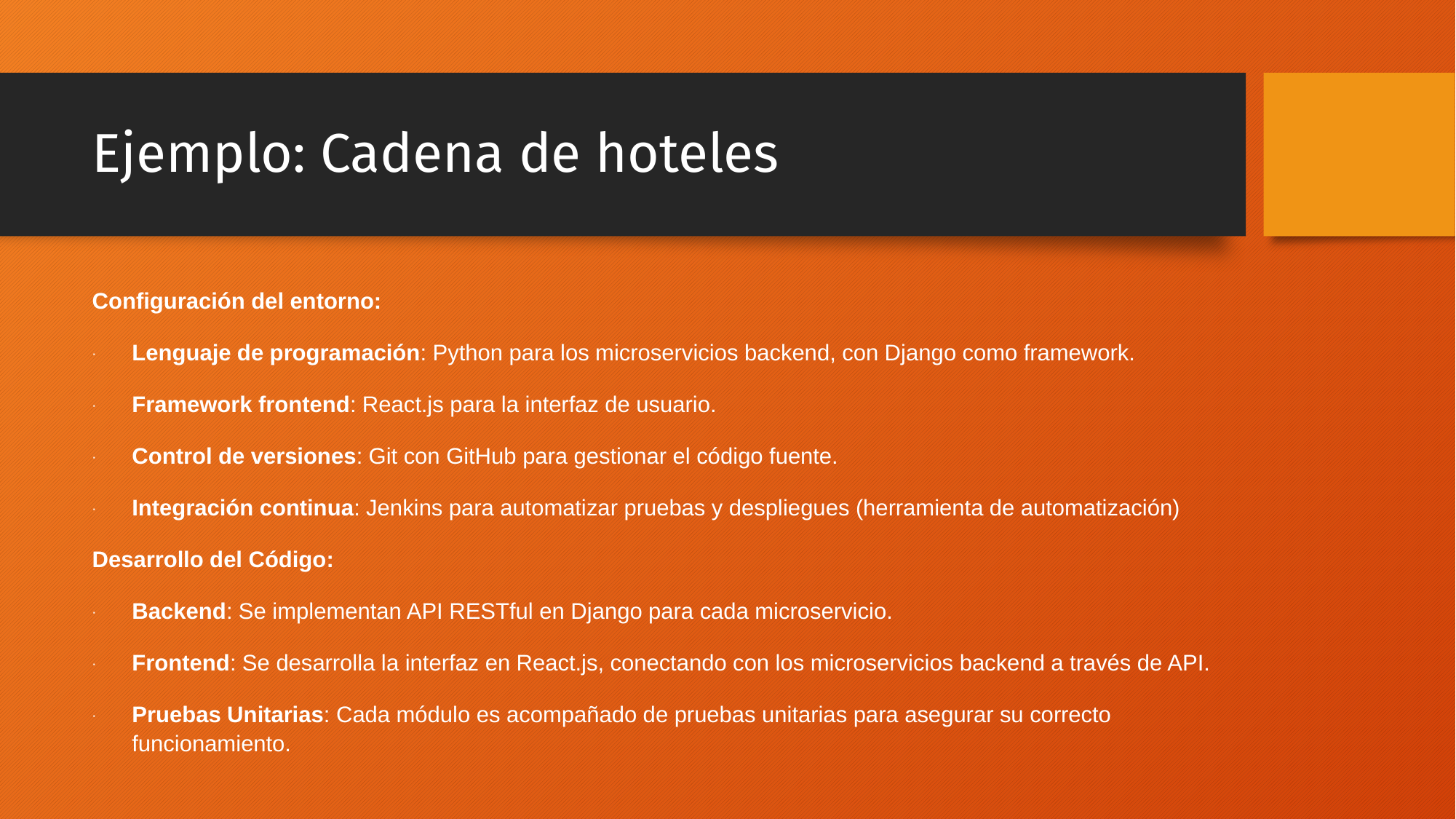

# Ejemplo: Cadena de hoteles
Configuración del entorno:
Lenguaje de programación: Python para los microservicios backend, con Django como framework.
Framework frontend: React.js para la interfaz de usuario.
Control de versiones: Git con GitHub para gestionar el código fuente.
Integración continua: Jenkins para automatizar pruebas y despliegues (herramienta de automatización)
Desarrollo del Código:
Backend: Se implementan API RESTful en Django para cada microservicio.
Frontend: Se desarrolla la interfaz en React.js, conectando con los microservicios backend a través de API.
Pruebas Unitarias: Cada módulo es acompañado de pruebas unitarias para asegurar su correcto funcionamiento.